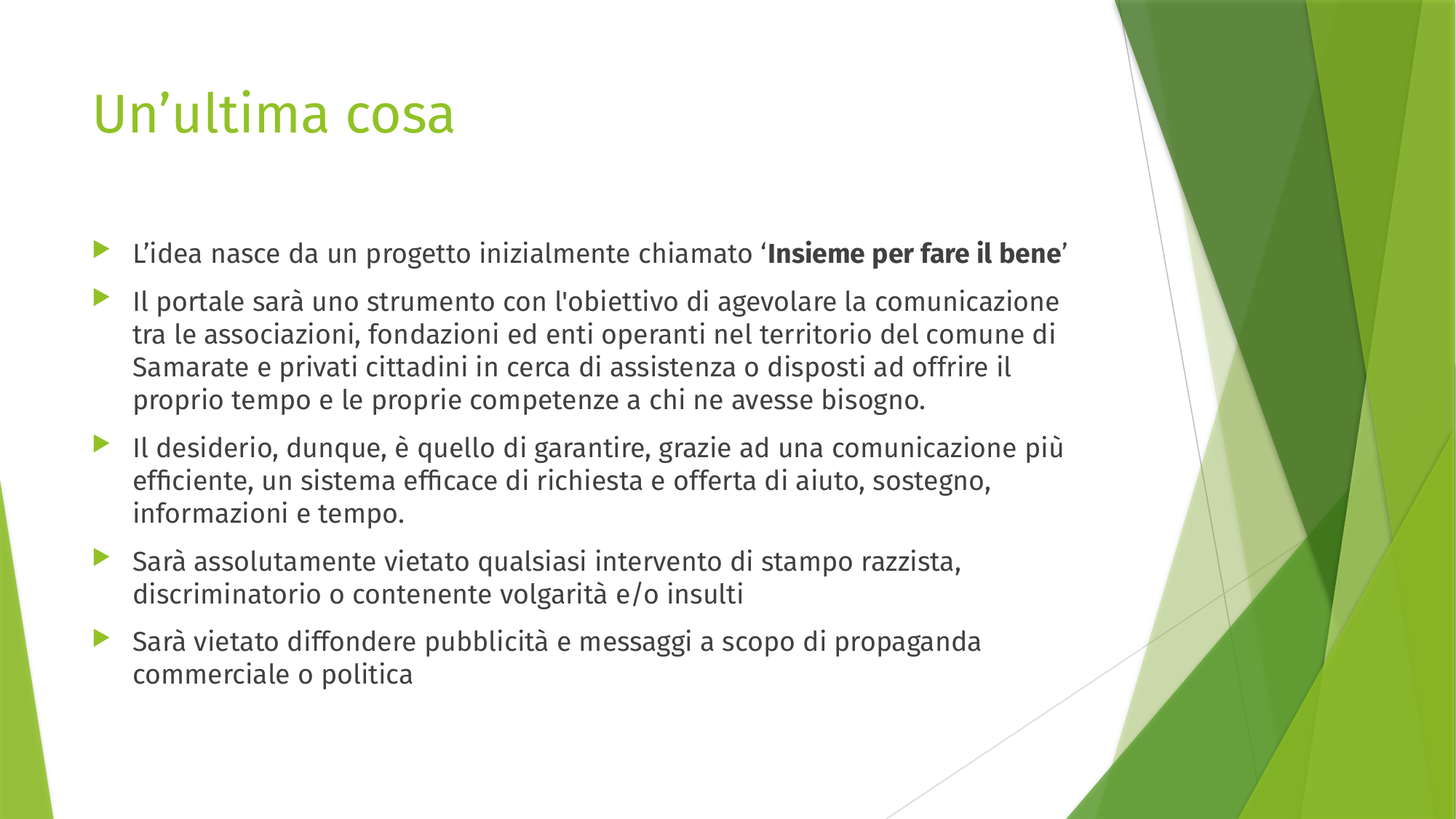

# Un’ultima cosa
L’idea nasce da un progetto inizialmente chiamato ‘Insieme per fare il bene’
Il portale sarà uno strumento con l'obiettivo di agevolare la comunicazione tra le associazioni, fondazioni ed enti operanti nel territorio del comune di Samarate e privati cittadini in cerca di assistenza o disposti ad offrire il proprio tempo e le proprie competenze a chi ne avesse bisogno.
Il desiderio, dunque, è quello di garantire, grazie ad una comunicazione più efficiente, un sistema efficace di richiesta e offerta di aiuto, sostegno, informazioni e tempo.
Sarà assolutamente vietato qualsiasi intervento di stampo razzista, discriminatorio o contenente volgarità e/o insulti
Sarà vietato diffondere pubblicità e messaggi a scopo di propaganda commerciale o politica